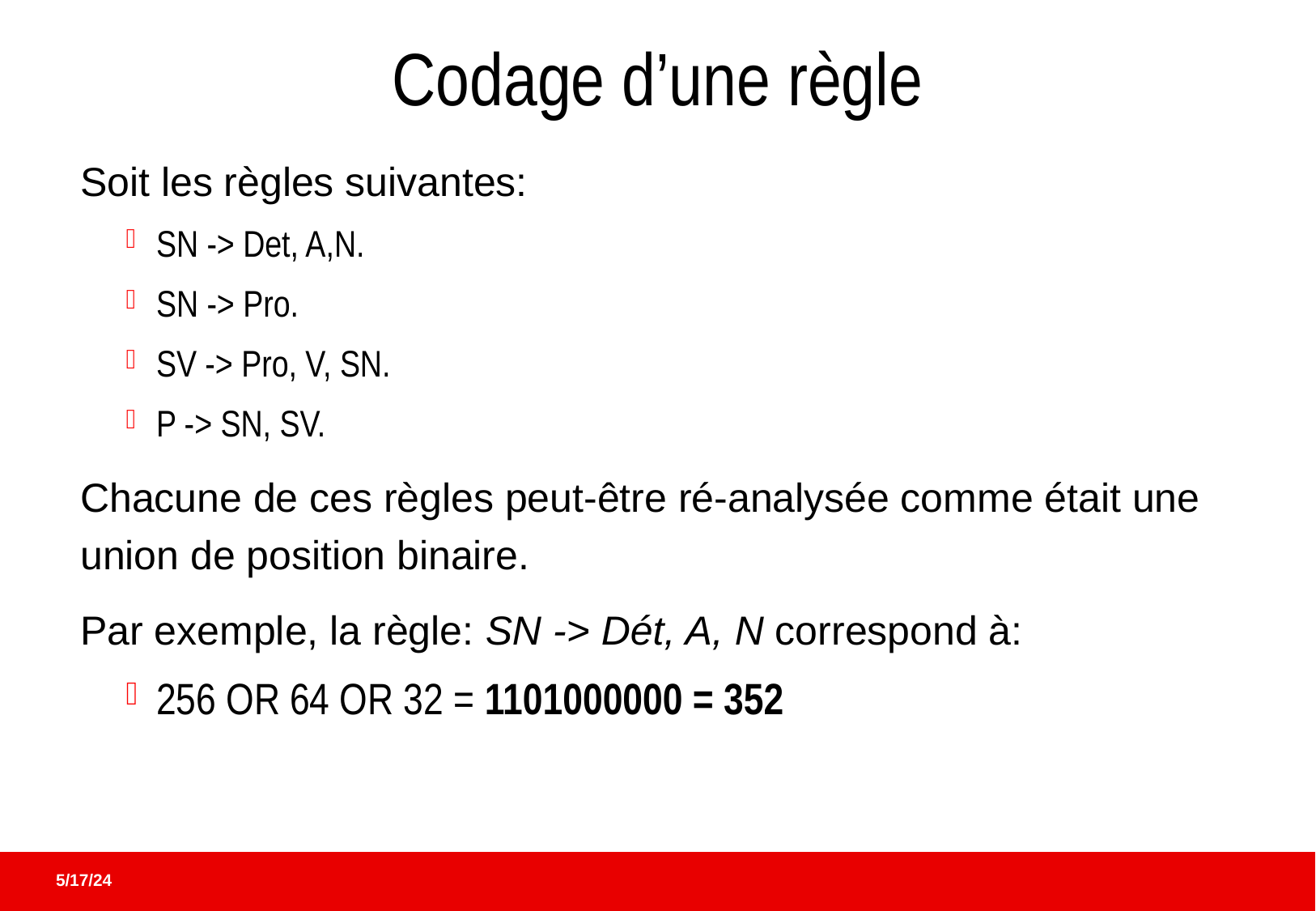

# Codage d’une règle
Soit les règles suivantes:
SN -> Det, A,N.
SN -> Pro.
SV -> Pro, V, SN.
P -> SN, SV.
Chacune de ces règles peut-être ré-analysée comme était une union de position binaire.
Par exemple, la règle: SN -> Dét, A, N correspond à:
256 OR 64 OR 32 = 1101000000 = 352
5/17/24
13